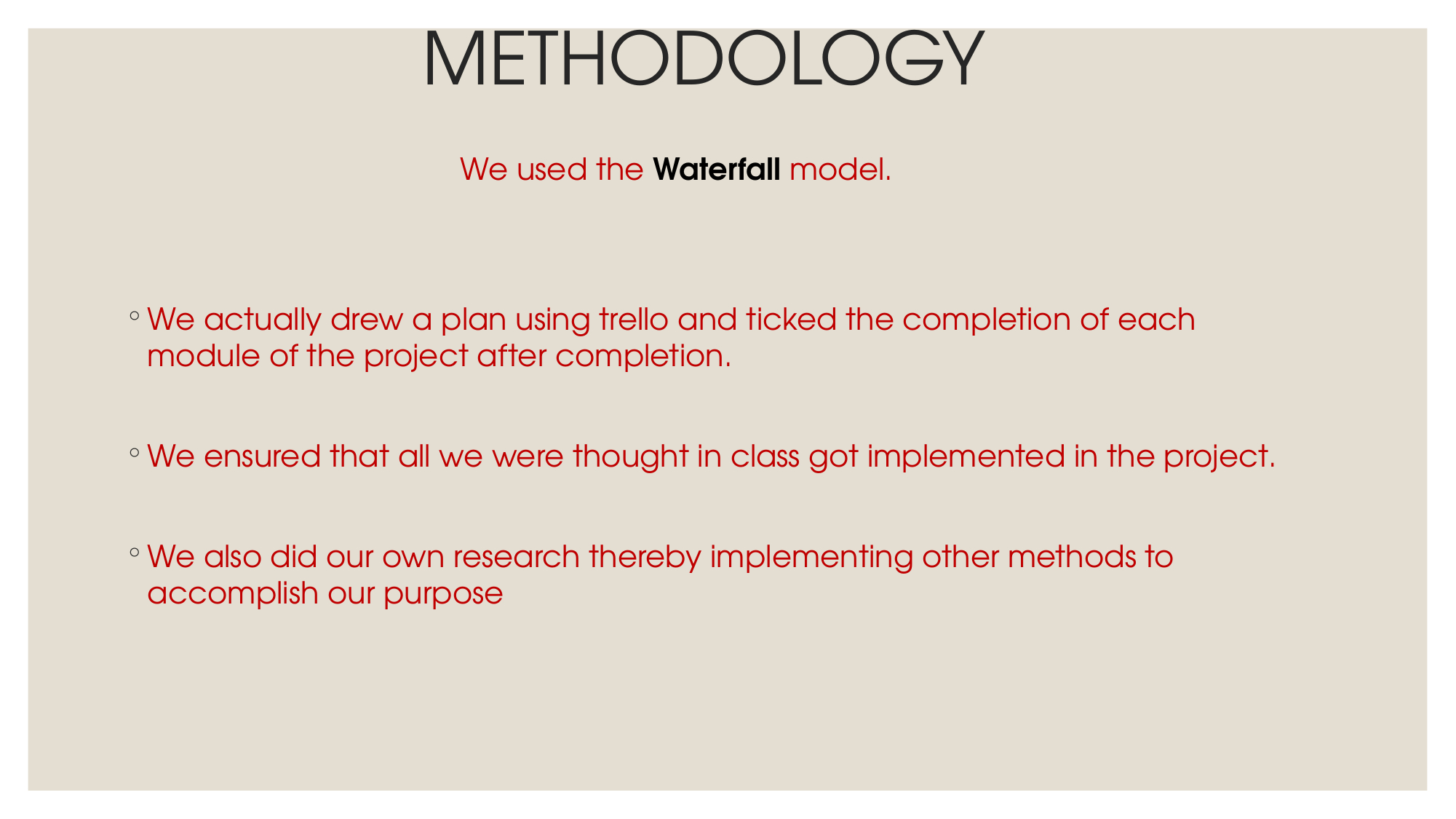

# METHODOLOGY

                                        We used the Waterfall model.

We actually drew a plan using trello and ticked the completion of each module of the project after completion.

We ensured that all we were thought in class got implemented in the project.

We also did our own research thereby implementing other methods to accomplish our purpose